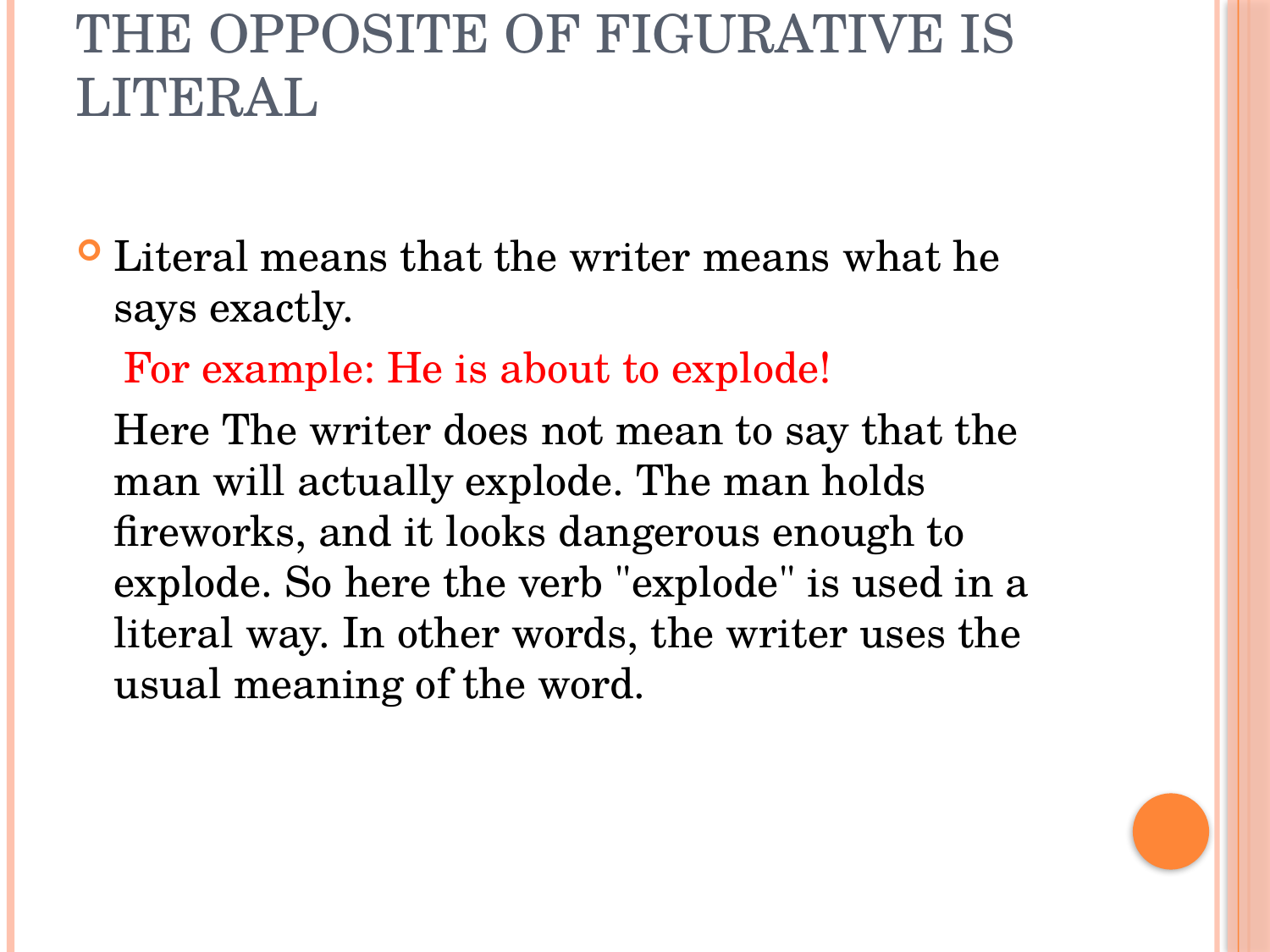

# The opposite of figurative is literal
Literal means that the writer means what he says exactly.
    For example: He is about to explode!
	Here The writer does not mean to say that the man will actually explode. The man holds fireworks, and it looks dangerous enough to explode. So here the verb "explode" is used in a literal way. In other words, the writer uses the usual meaning of the word.